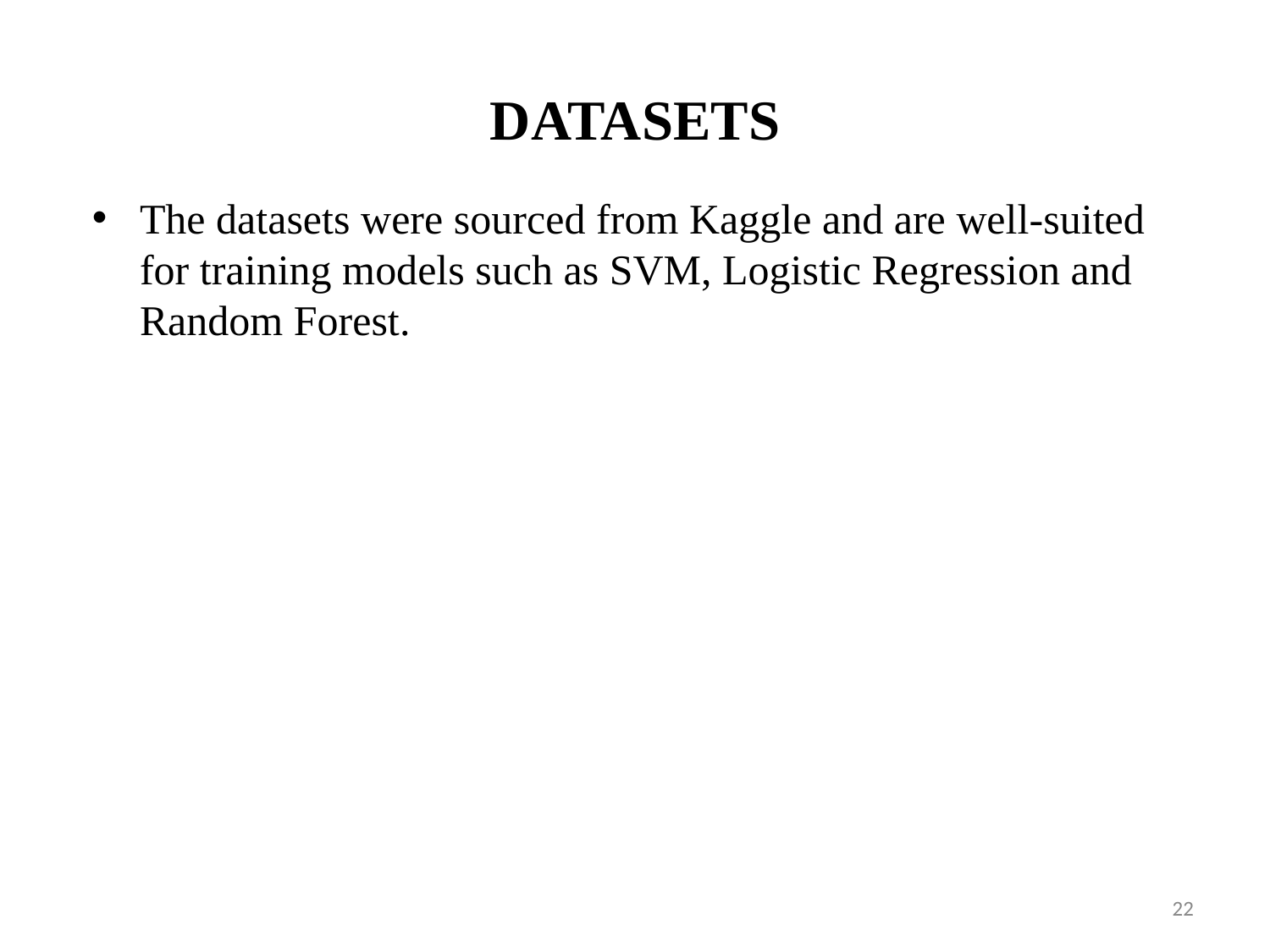

# DATASETS
The datasets were sourced from Kaggle and are well-suited for training models such as SVM, Logistic Regression and Random Forest.
22